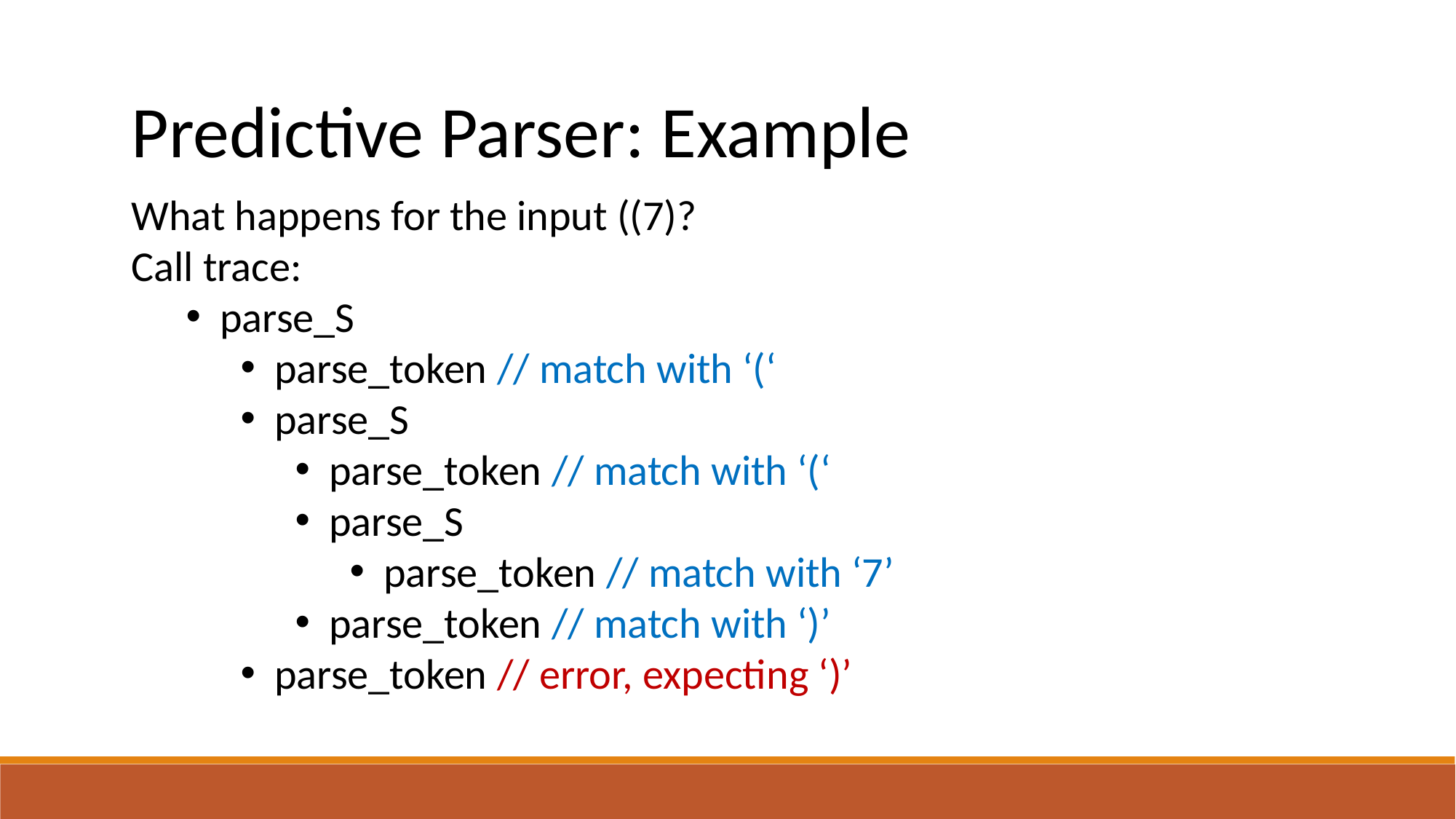

Predictive Parser: Example
What happens for the input ((7)?
Call trace:
parse_S
parse_token // match with ‘(‘
parse_S
parse_token // match with ‘(‘
parse_S
parse_token // match with ‘7’
parse_token // match with ‘)’
parse_token // error, expecting ‘)’